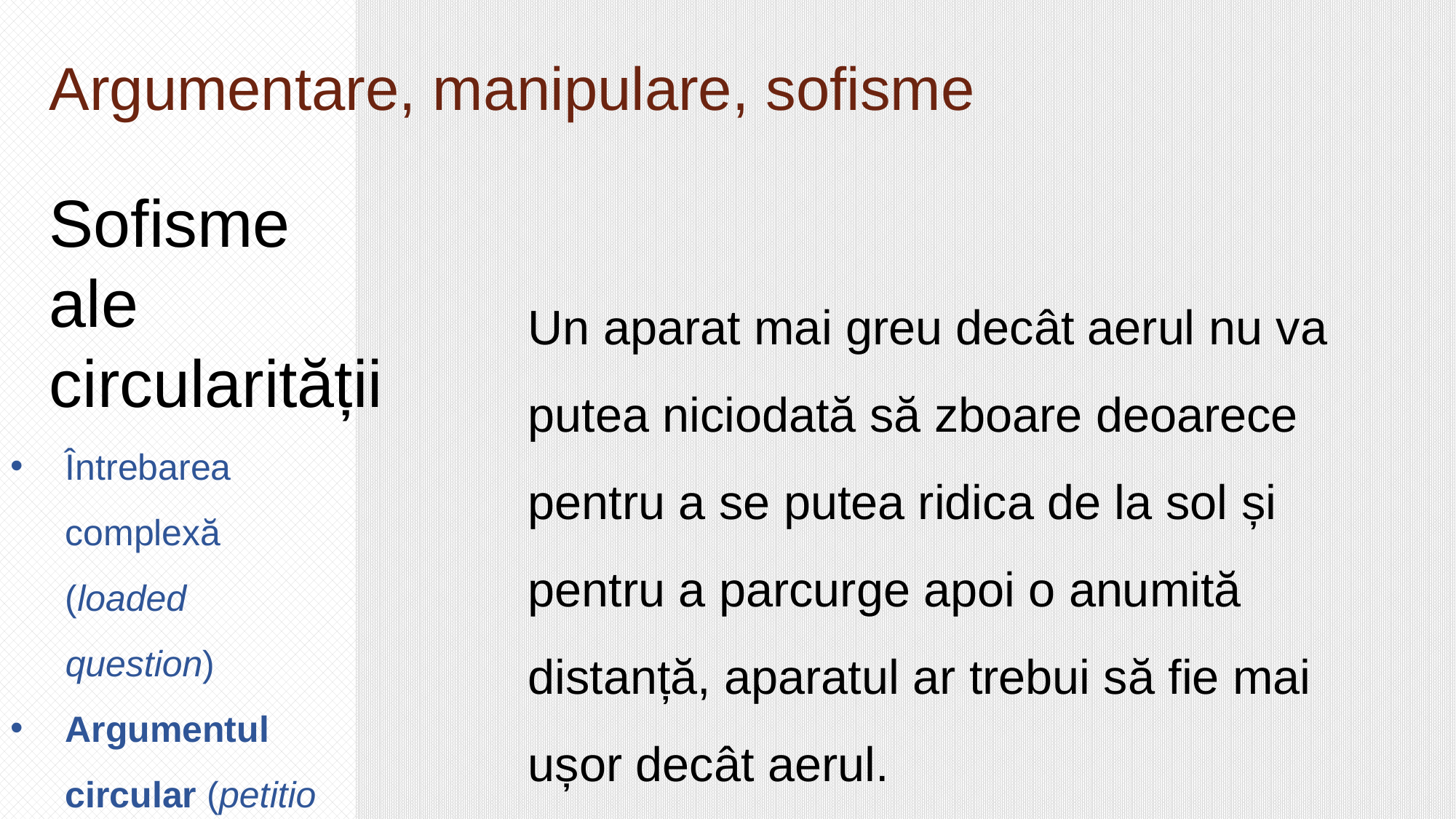

Argumentare, manipulare, sofisme
Sofisme ale circularității
Un aparat mai greu decât aerul nu va putea niciodată să zboare deoarece pentru a se putea ridica de la sol și pentru a parcurge apoi o anumită distanță, aparatul ar trebui să fie mai ușor decât aerul.

Întrebarea complexă (loaded question)
Argumentul circular (petitio principi)